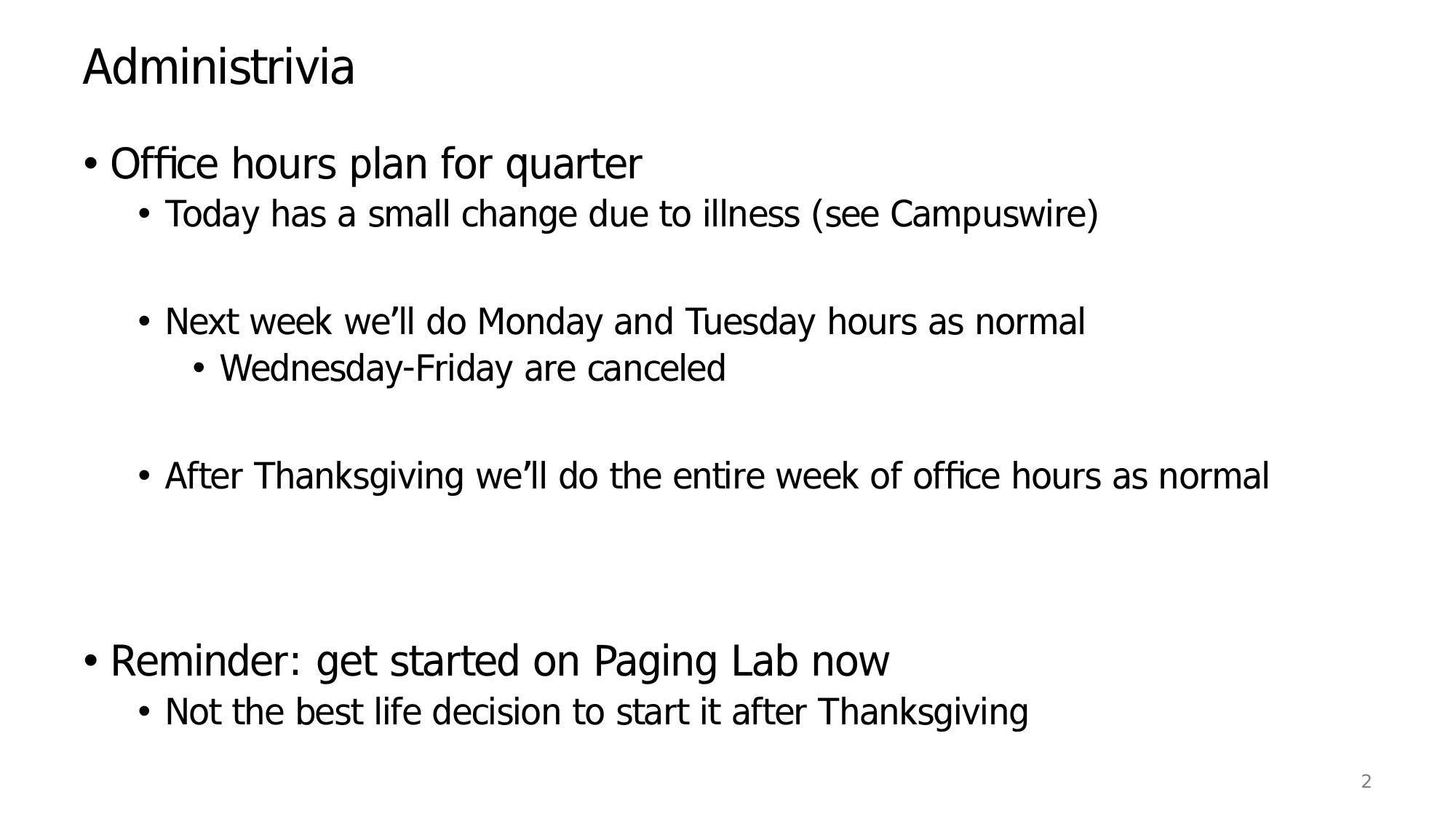

# Administrivia
Office hours plan for quarter
Today has a small change due to illness (see Campuswire)

Next week we’ll do Monday and Tuesday hours as normal
Wednesday-Friday are canceled

After Thanksgiving we’ll do the entire week of office hours as normal

Reminder: get started on Paging Lab now
Not the best life decision to start it after Thanksgiving
2